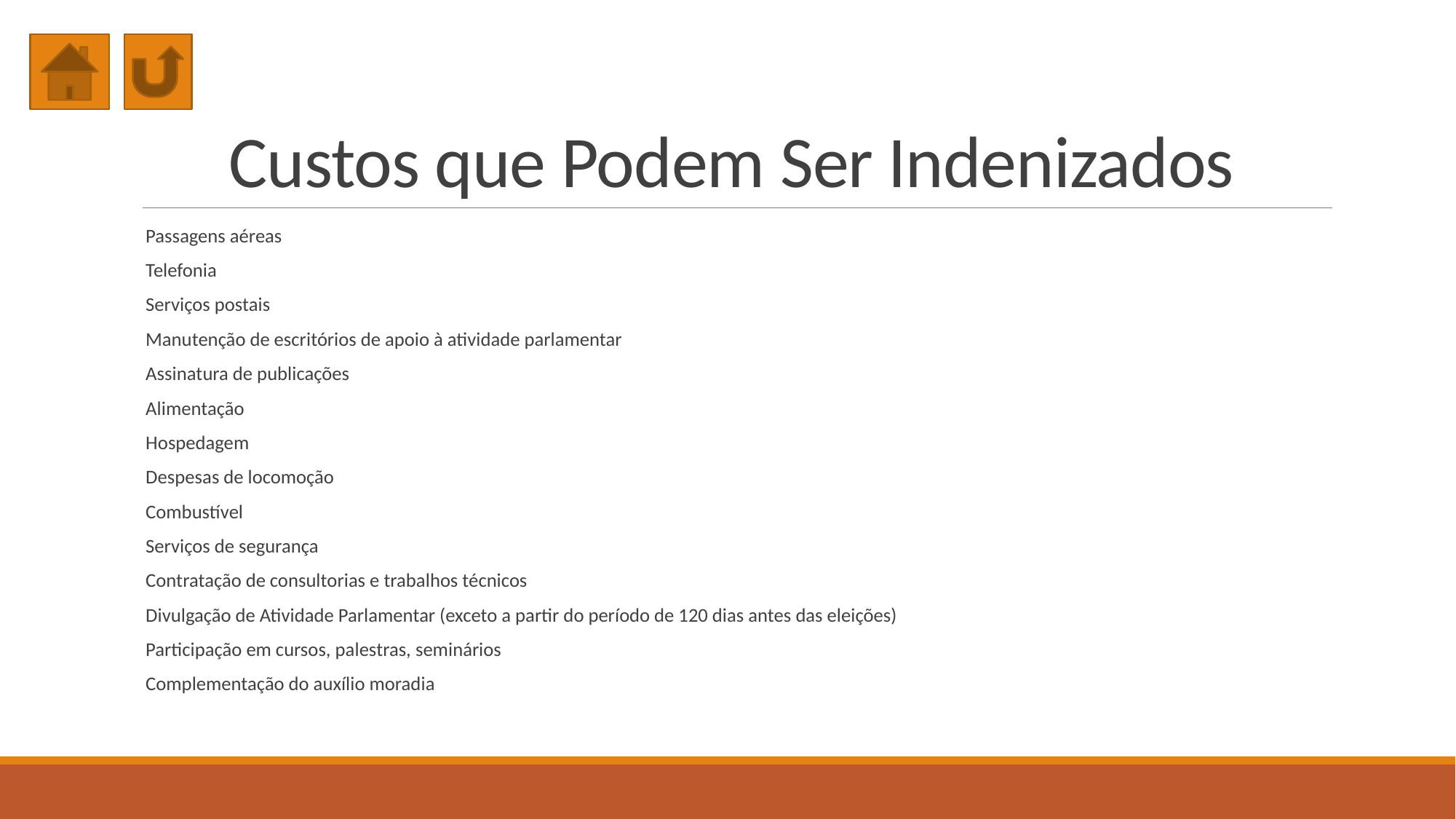

# Custos que Podem Ser Indenizados
Passagens aéreas
Telefonia
Serviços postais
Manutenção de escritórios de apoio à atividade parlamentar
Assinatura de publicações
Alimentação
Hospedagem
Despesas de locomoção
Combustível
Serviços de segurança
Contratação de consultorias e trabalhos técnicos
Divulgação de Atividade Parlamentar (exceto a partir do período de 120 dias antes das eleições)
Participação em cursos, palestras, seminários
Complementação do auxílio moradia